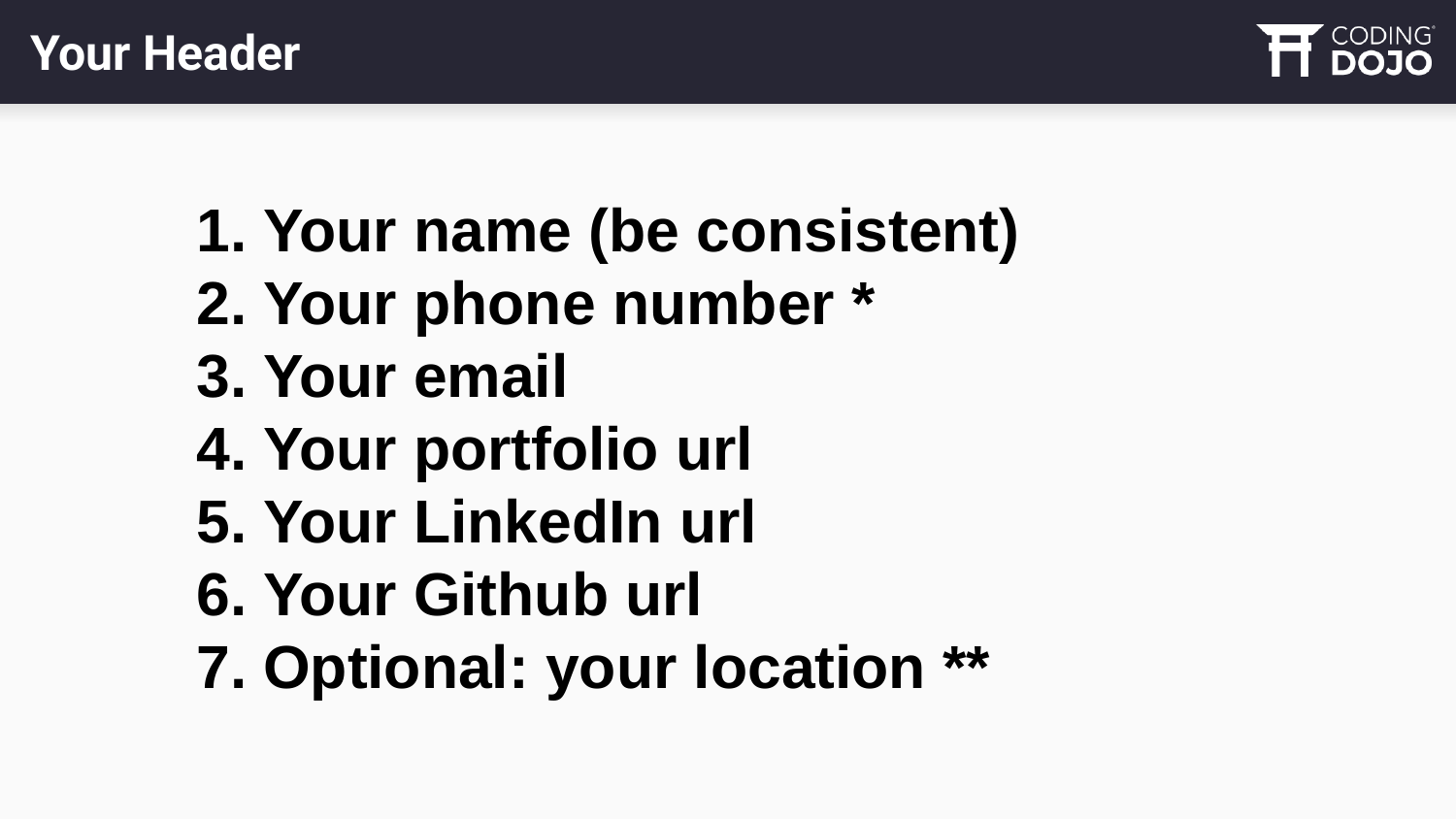

# Your Header
Your name (be consistent)
Your phone number *
Your email
Your portfolio url
Your LinkedIn url
Your Github url
Optional: your location **